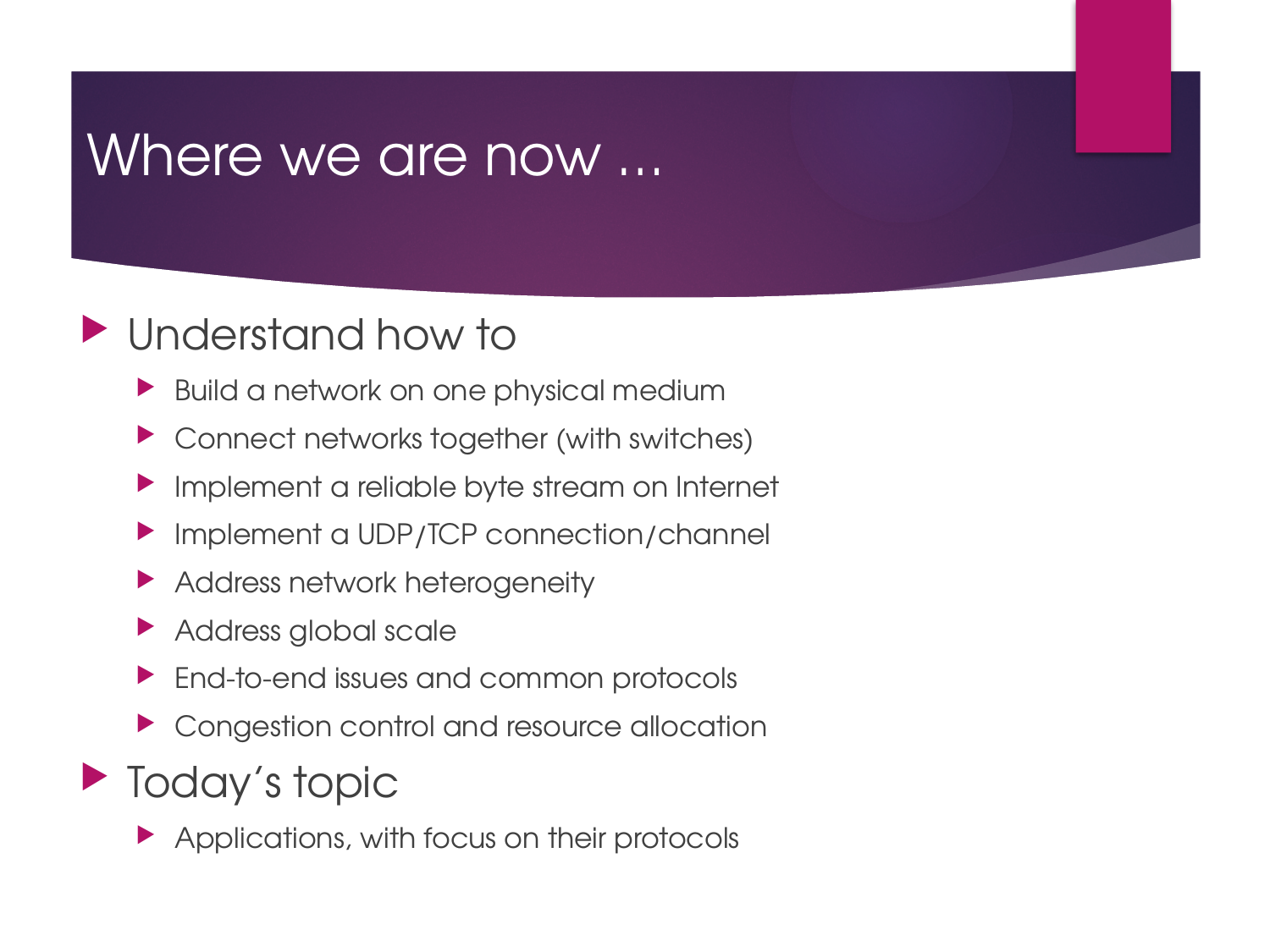

# Where we are now …
Understand how to
Build a network on one physical medium
Connect networks together (with switches)
Implement a reliable byte stream on Internet
Implement a UDP/TCP connection/channel
Address network heterogeneity
Address global scale
End-to-end issues and common protocols
Congestion control and resource allocation
Today’s topic
Applications, with focus on their protocols